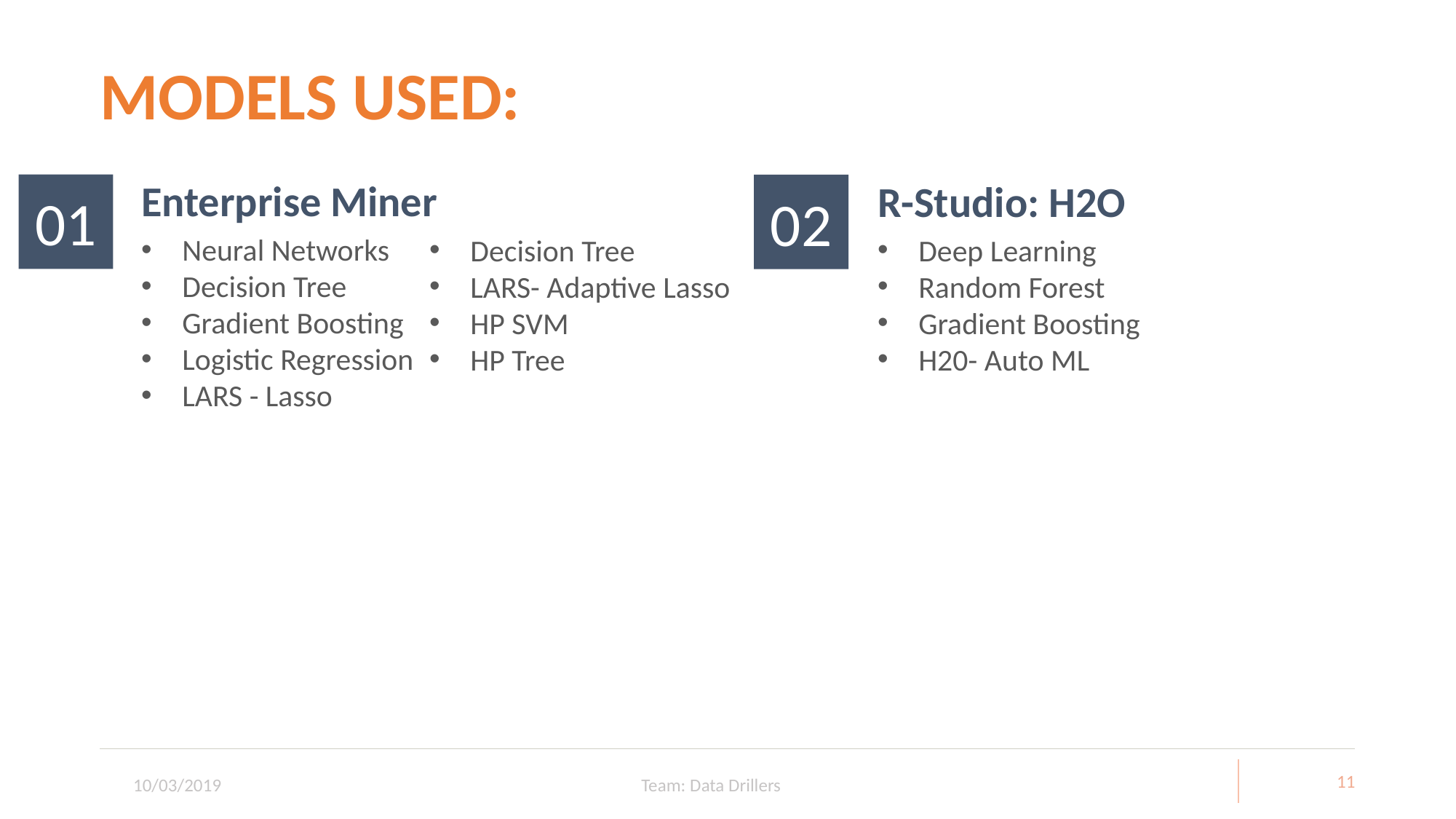

# MODELS USED:
01
Enterprise Miner
02
R-Studio: H2O
Deep Learning
Random Forest
Gradient Boosting
H20- Auto ML
Neural Networks
Decision Tree
Gradient Boosting
Logistic Regression
LARS - Lasso
Decision Tree
LARS- Adaptive Lasso
HP SVM
HP Tree
11
10/03/2019
Team: Data Drillers